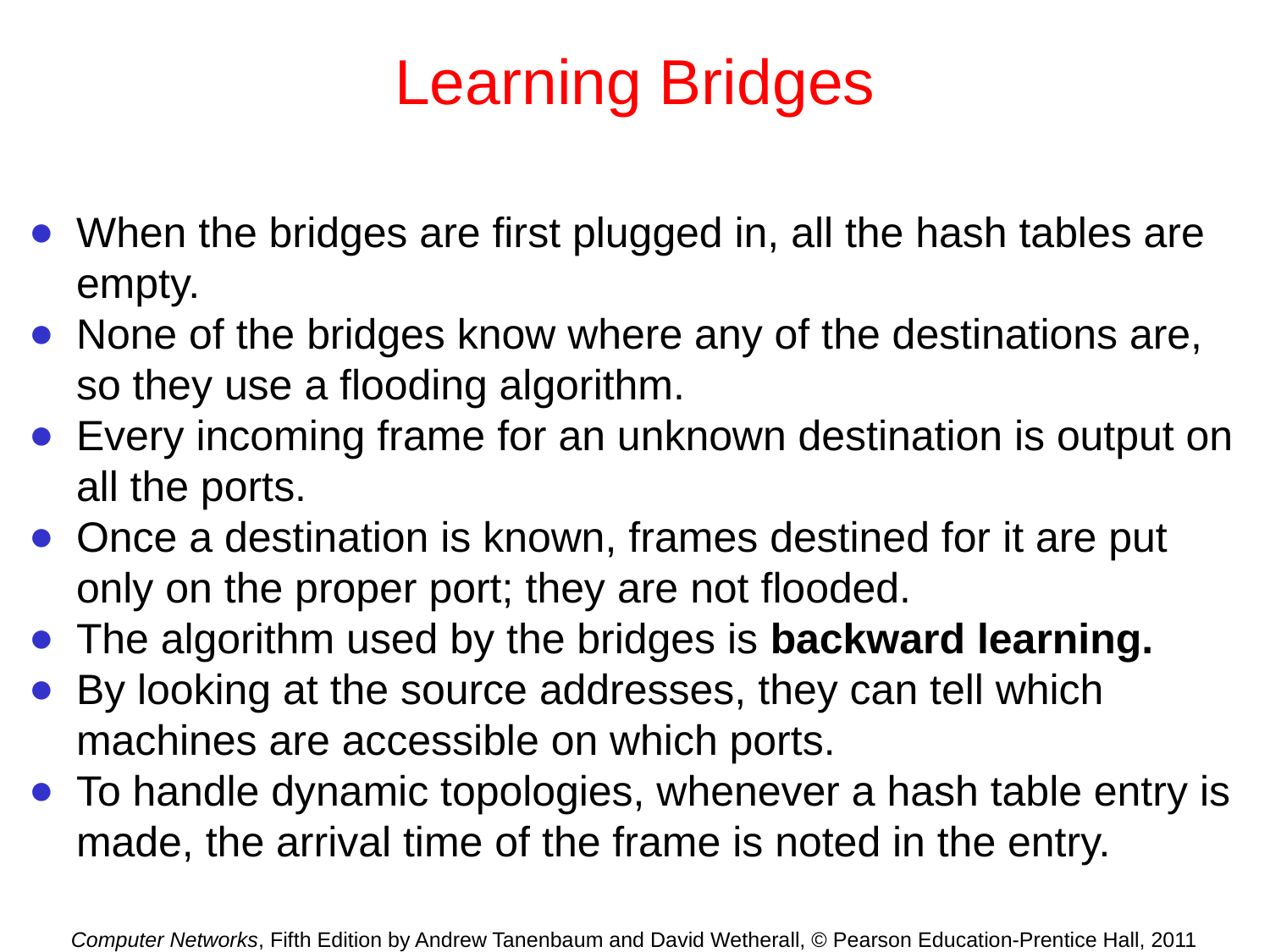

# Learning Bridges

When the bridges are first plugged in, all the hash tables are empty.
None of the bridges know where any of the destinations are, so they use a flooding algorithm.
Every incoming frame for an unknown destination is output on all the ports.
Once a destination is known, frames destined for it are put only on the proper port; they are not flooded.
The algorithm used by the bridges is backward learning.
By looking at the source addresses, they can tell which machines are accessible on which ports.
To handle dynamic topologies, whenever a hash table entry is made, the arrival time of the frame is noted in the entry.